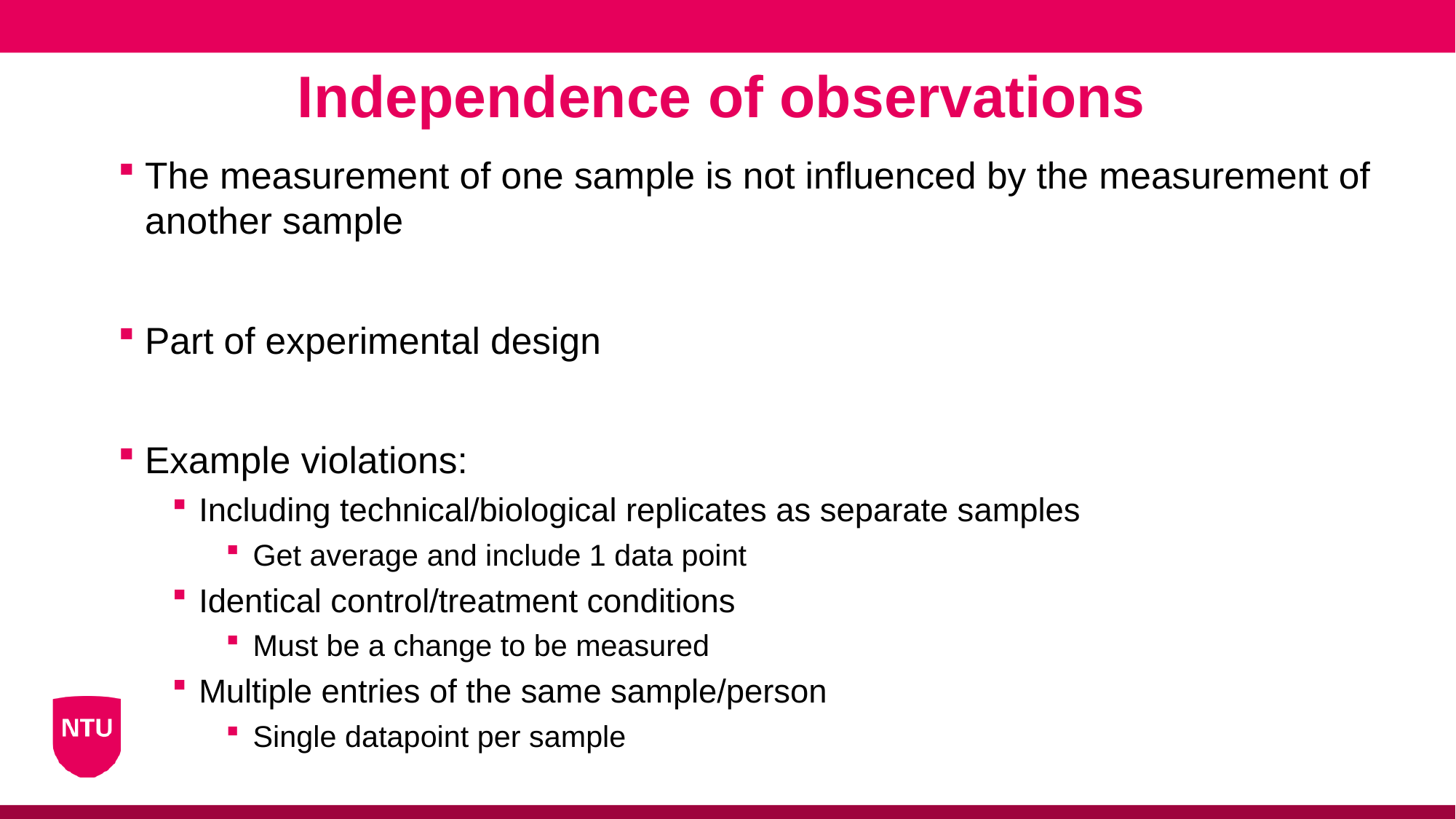

Independence of observations
The measurement of one sample is not influenced by the measurement of another sample

Part of experimental design

Example violations:
Including technical/biological replicates as separate samples
Get average and include 1 data point
Identical control/treatment conditions
Must be a change to be measured
Multiple entries of the same sample/person
Single datapoint per sample